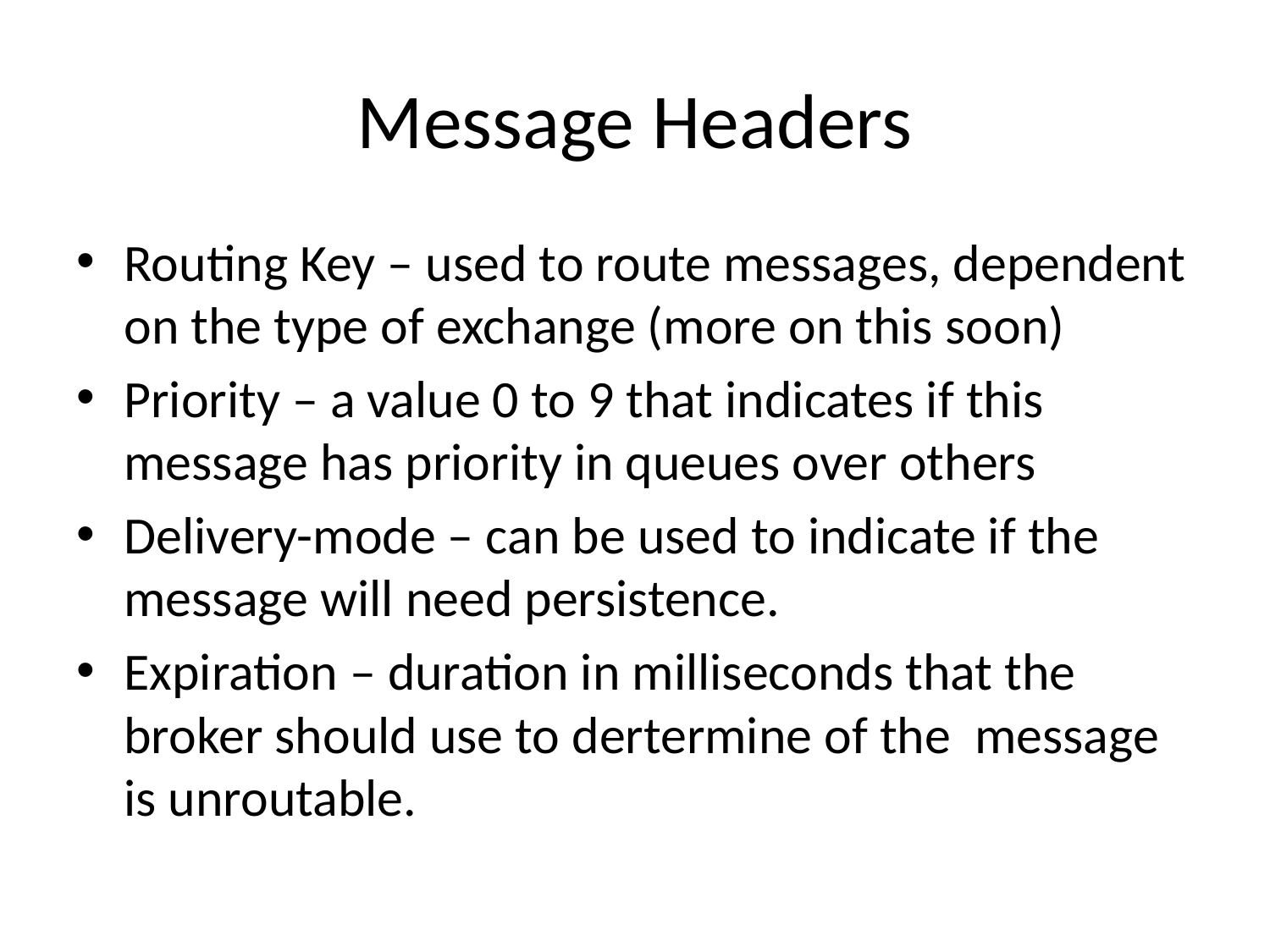

# Message Headers
Routing Key – used to route messages, dependent on the type of exchange (more on this soon)
Priority – a value 0 to 9 that indicates if this message has priority in queues over others
Delivery-mode – can be used to indicate if the message will need persistence.
Expiration – duration in milliseconds that the broker should use to dertermine of the  message is unroutable.